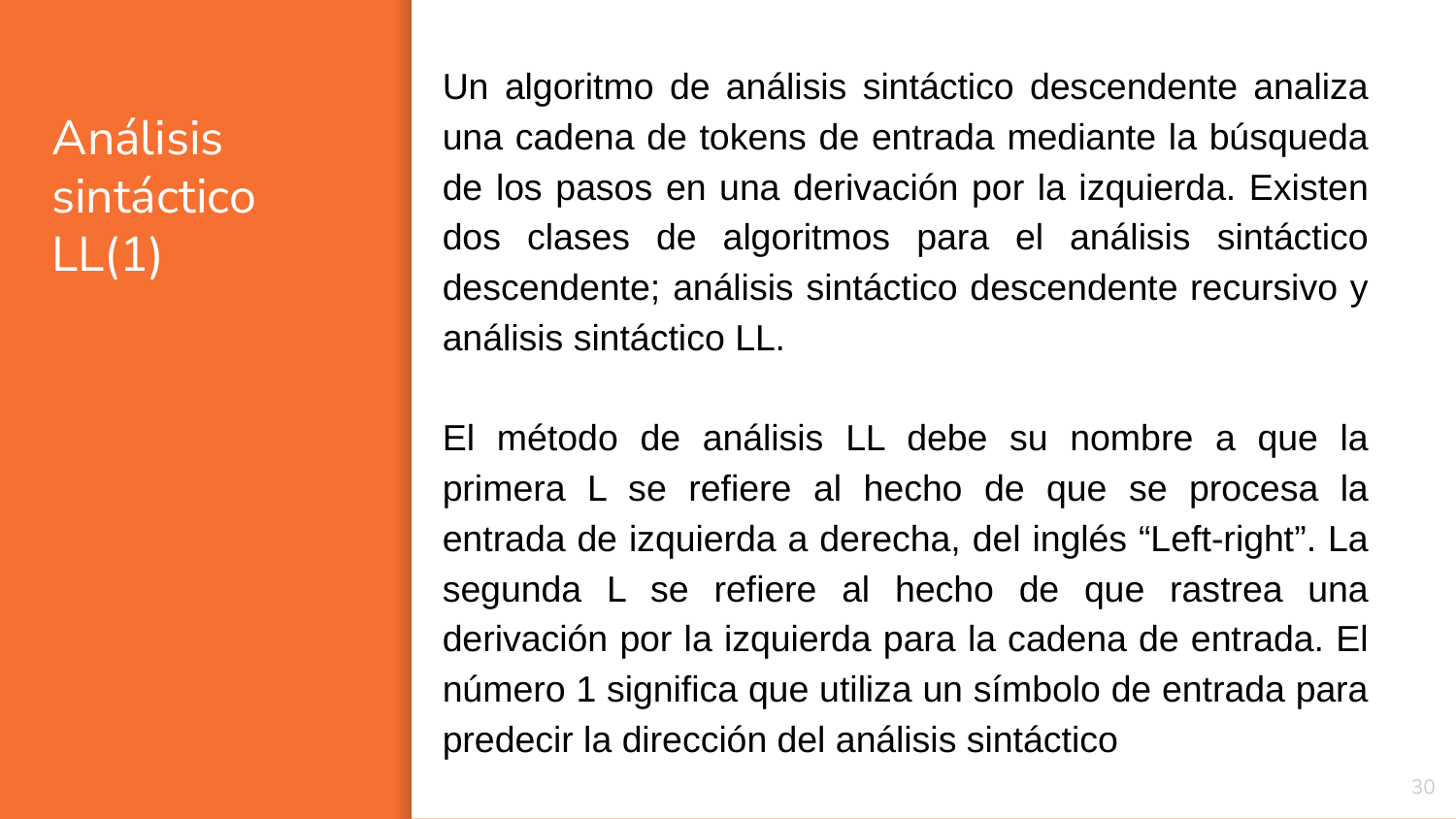

Un algoritmo de análisis sintáctico descendente analiza una cadena de tokens de entrada mediante la búsqueda de los pasos en una derivación por la izquierda. Existen dos clases de algoritmos para el análisis sintáctico descendente; análisis sintáctico descendente recursivo y análisis sintáctico LL.

El método de análisis LL debe su nombre a que la primera L se refiere al hecho de que se procesa la entrada de izquierda a derecha, del inglés “Left-right”. La segunda L se refiere al hecho de que rastrea una derivación por la izquierda para la cadena de entrada. El número 1 significa que utiliza un símbolo de entrada para predecir la dirección del análisis sintáctico
# Análisis sintáctico LL(1)
30